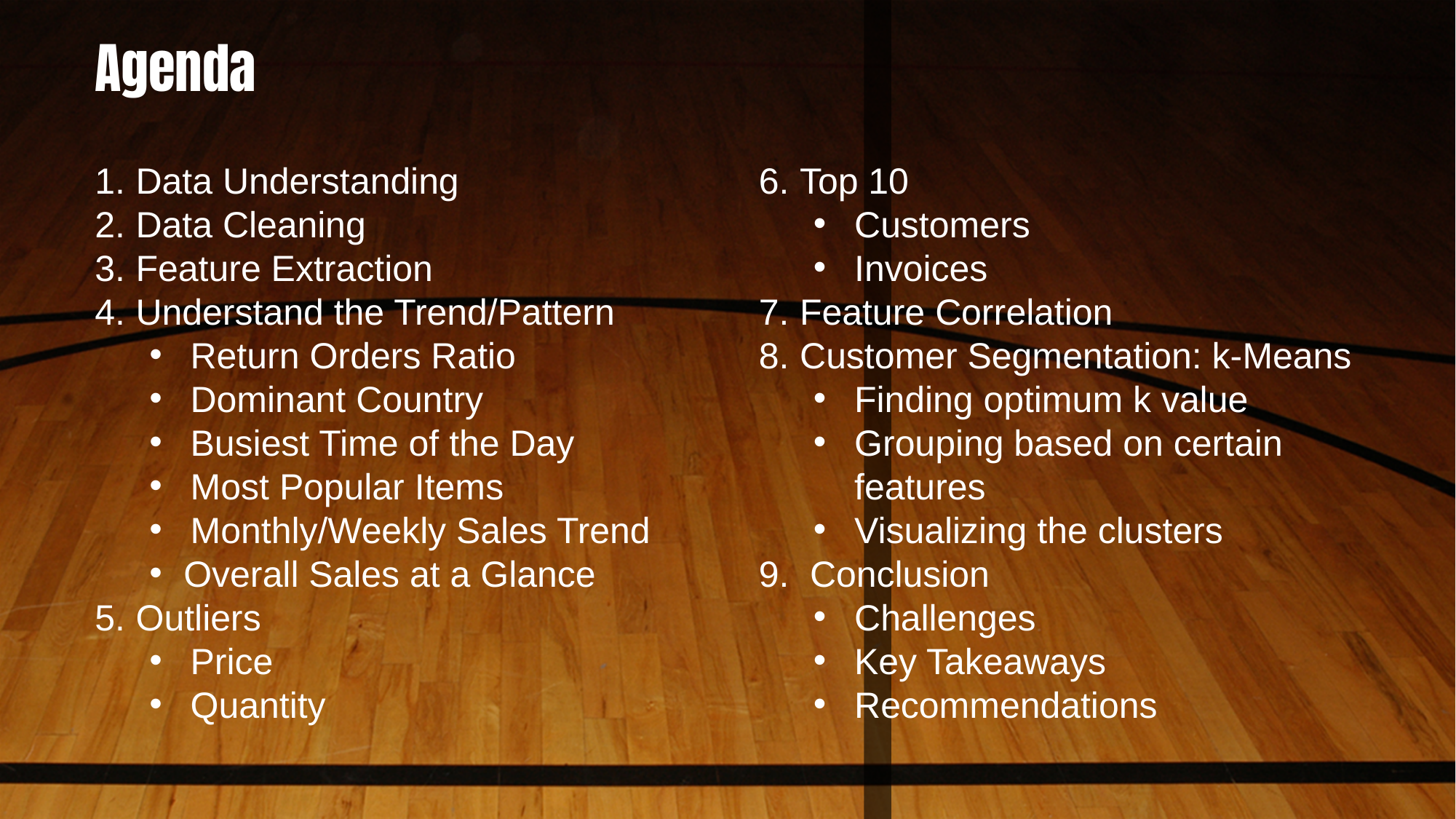

NOTE:
To change images on this slide, select a picture and delete it. Then click the Insert Picture icon
in the placeholder to insert your own image.
Agenda

Data Understanding
Data Cleaning
Feature Extraction
Understand the Trend/Pattern
Return Orders Ratio
Dominant Country
Busiest Time of the Day
Most Popular Items
Monthly/Weekly Sales Trend
Overall Sales at a Glance
Outliers
Price
Quantity

Top 10
Customers
Invoices
Feature Correlation
Customer Segmentation: k-Means
Finding optimum k value
Grouping based on certain features
Visualizing the clusters
 Conclusion
Challenges
Key Takeaways
Recommendations